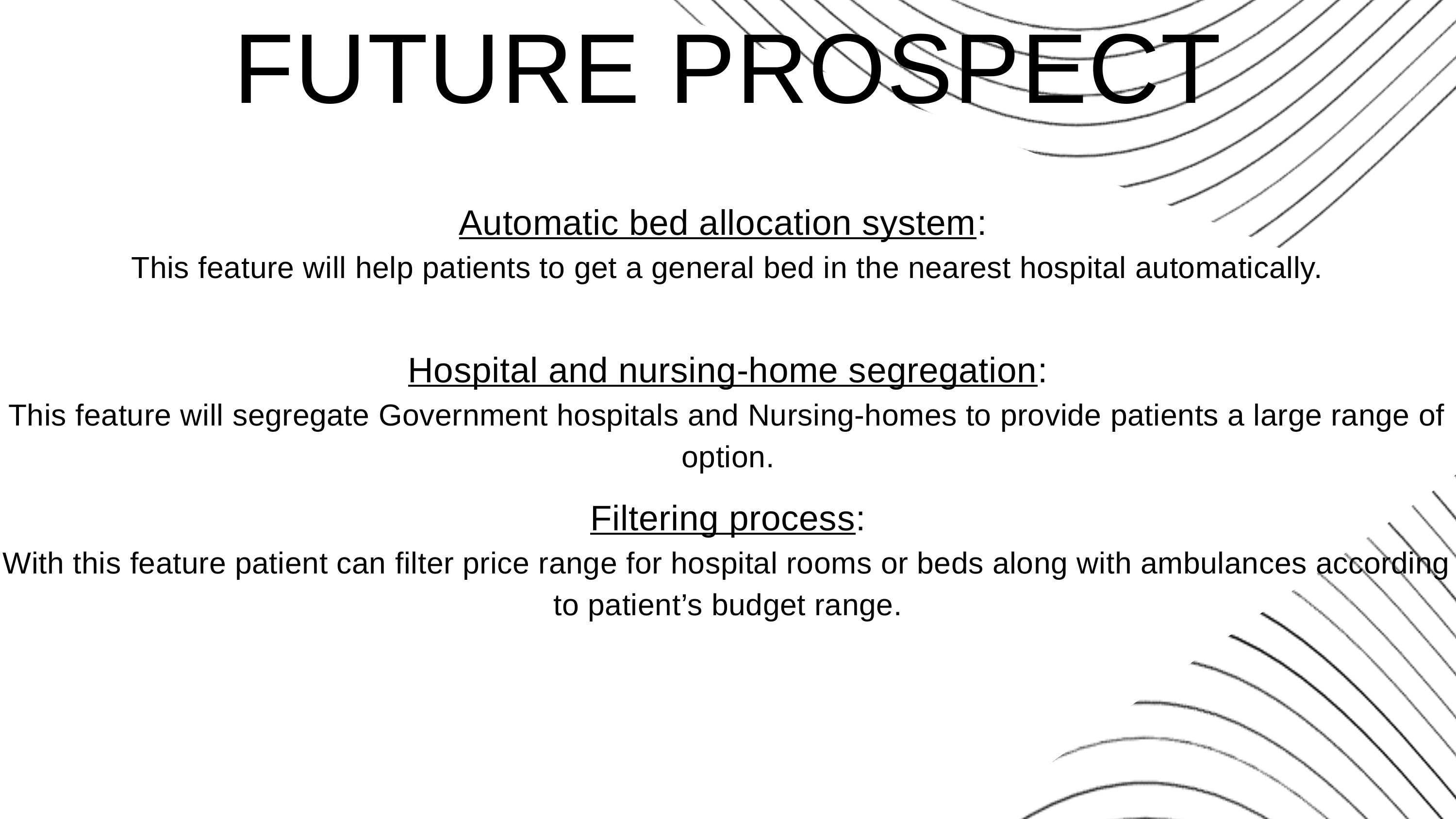

FUTURE PROSPECT
Automatic bed allocation system:
This feature will help patients to get a general bed in the nearest hospital automatically.
Hospital and nursing-home segregation:
This feature will segregate Government hospitals and Nursing-homes to provide patients a large range of option.

Filtering process:
With this feature patient can filter price range for hospital rooms or beds along with ambulances according to patient’s budget range.